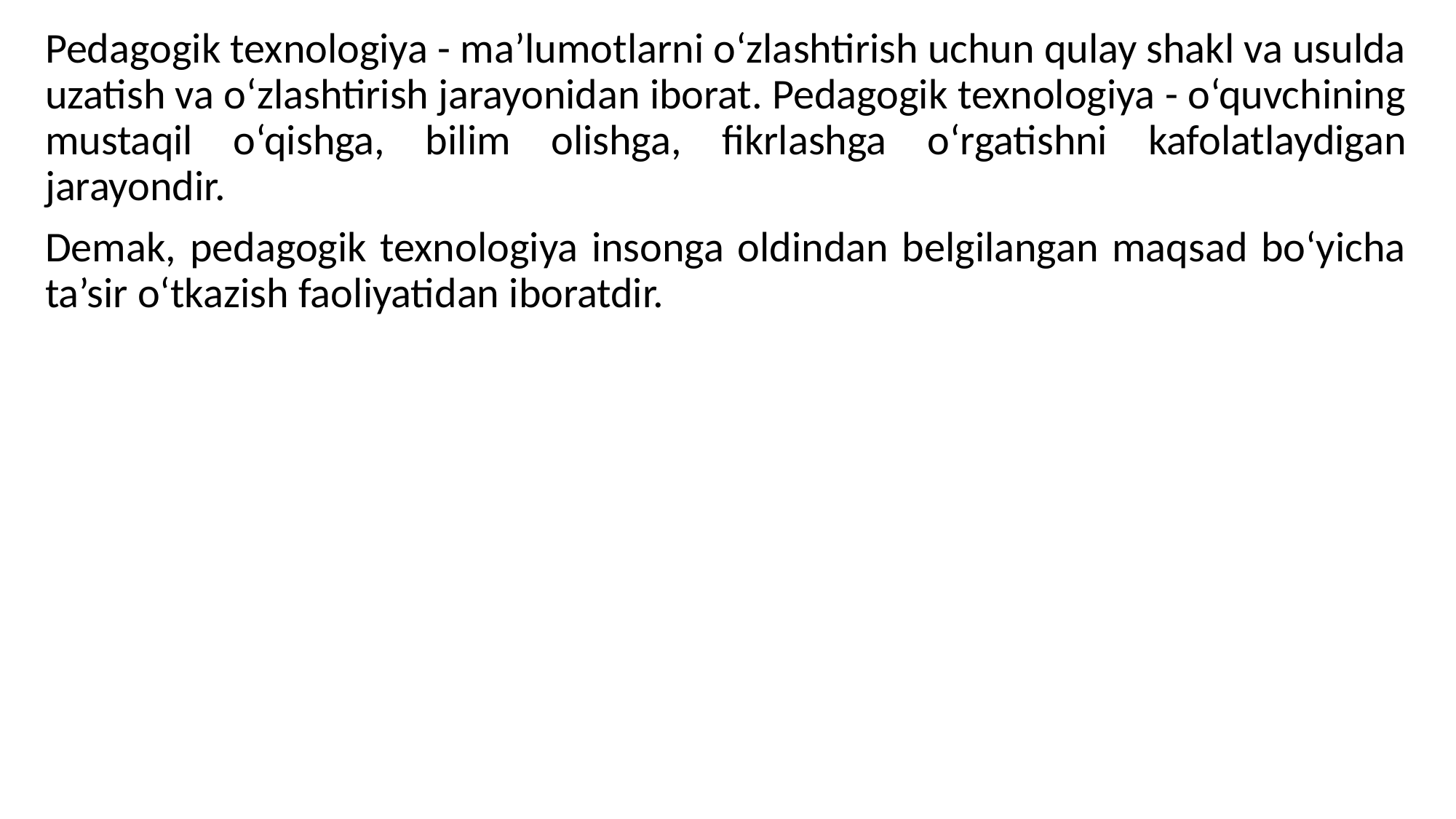

Pedagogik texnologiya - ma’lumotlarni o‘zlashtirish uchun qulay shakl va usulda uzatish va o‘zlashtirish jarayonidan iborat. Pedagogik texnologiya - o‘quvchining mustaqil o‘qishga, bilim olishga, fikrlashga o‘rgatishni kafolatlaydigan jarayondir.
Demak, pedagogik texnologiya insonga oldindan belgilangan maqsad bo‘yicha ta’sir o‘tkazish faoliyatidan iboratdir.